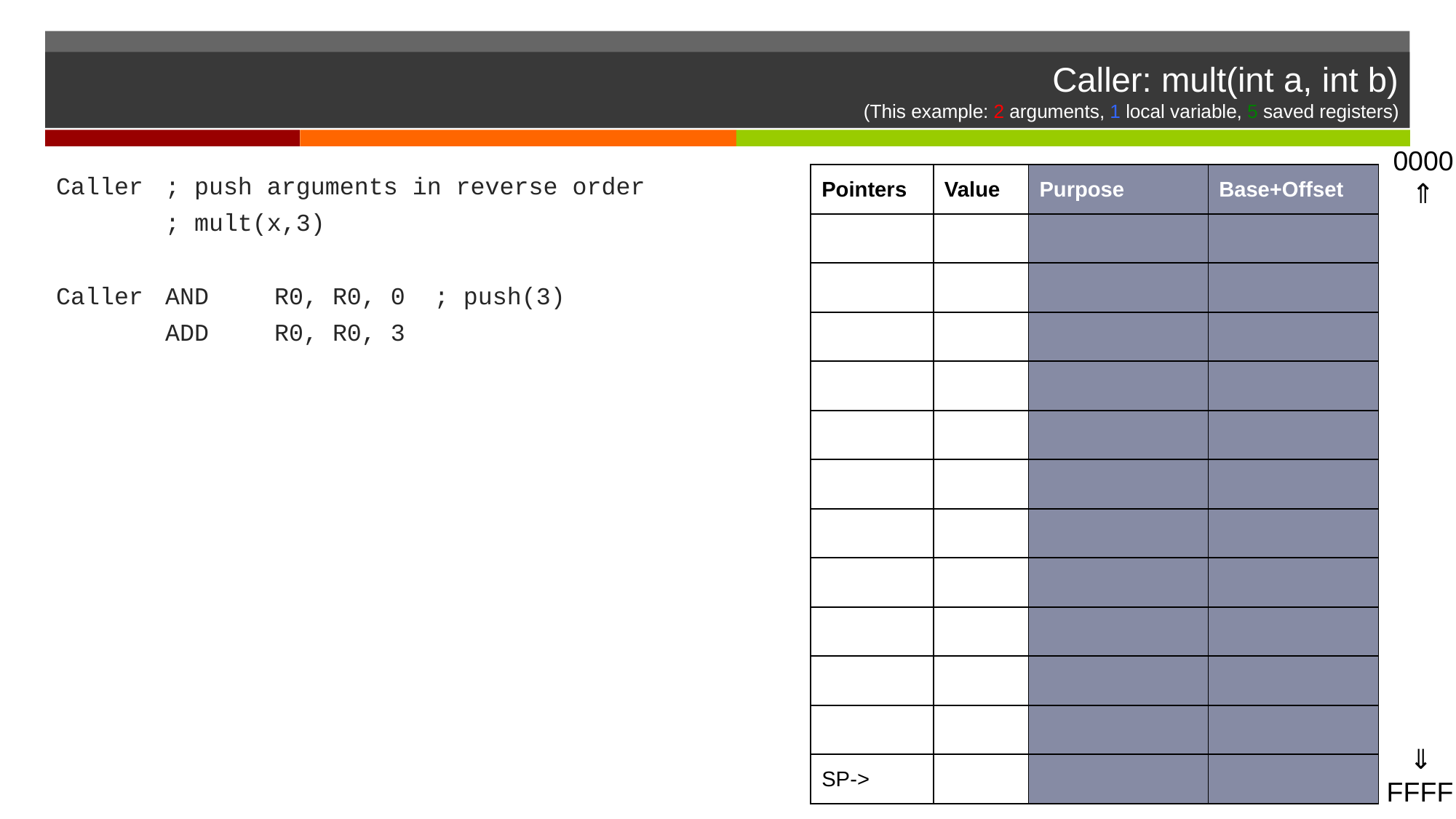

# Caller: mult(int a, int b) (This example: 2 arguments, 1 local variable, 5 saved registers)
0000
⇑
Caller	; push arguments in reverse order
	; mult(x,3)

Caller	AND	R0, R0, 0  ; push(3)
	ADD	R0, R0, 3

| Pointers | Value | Purpose | Base+Offset |
| --- | --- | --- | --- |
|  |  |  |  |
|  |  |  |  |
|  |  |  |  |
|  |  |  |  |
|  |  |  |  |
|  |  |  |  |
|  |  |  |  |
|  |  |  |  |
|  |  |  |  |
|  |  |  |  |
|  |  |  |  |
| SP-> |  |  |  |
   ⇓
FFFF